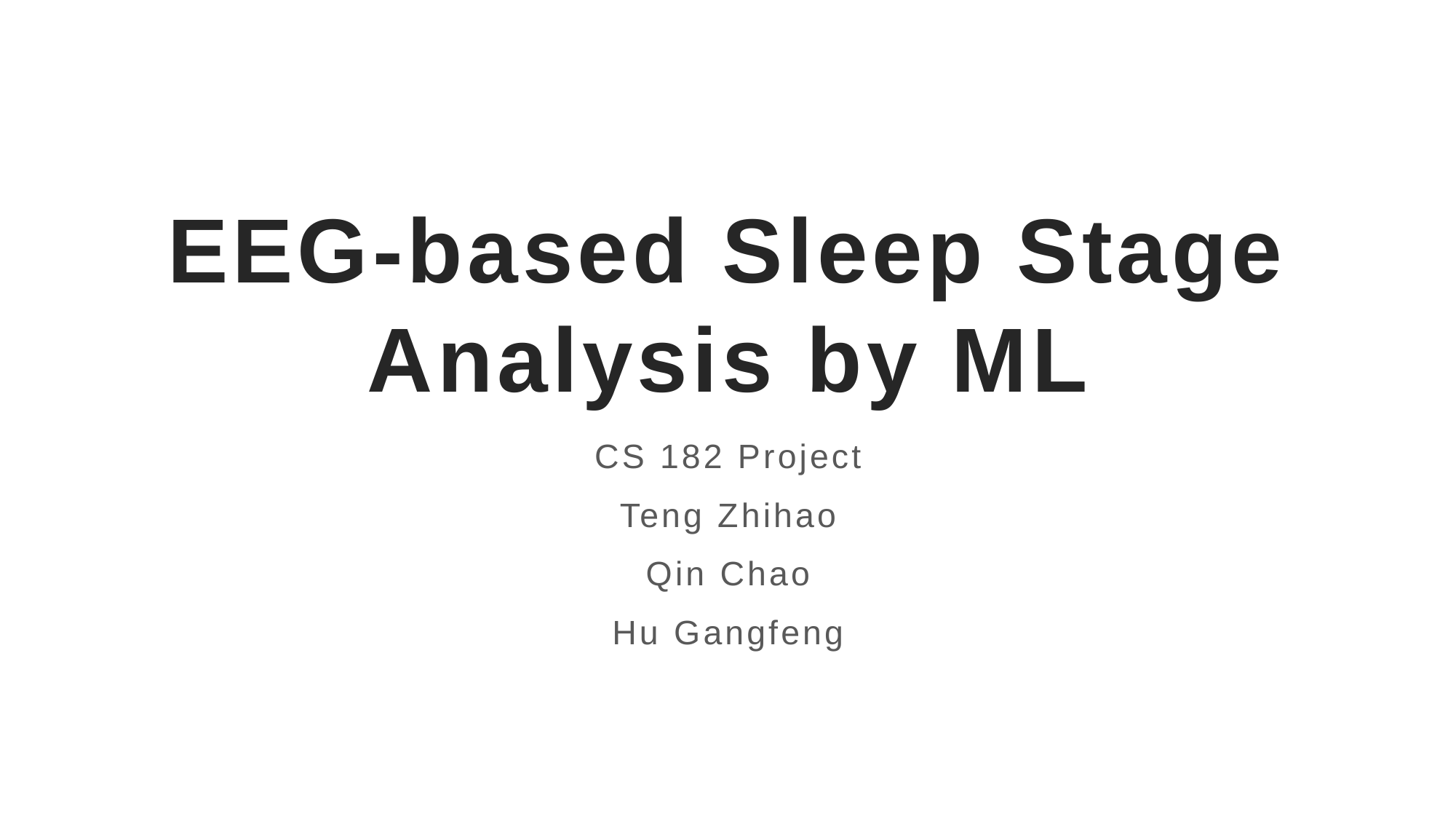

# EEG-based Sleep Stage Analysis by ML
CS 182 Project
Teng Zhihao
Qin Chao
Hu Gangfeng